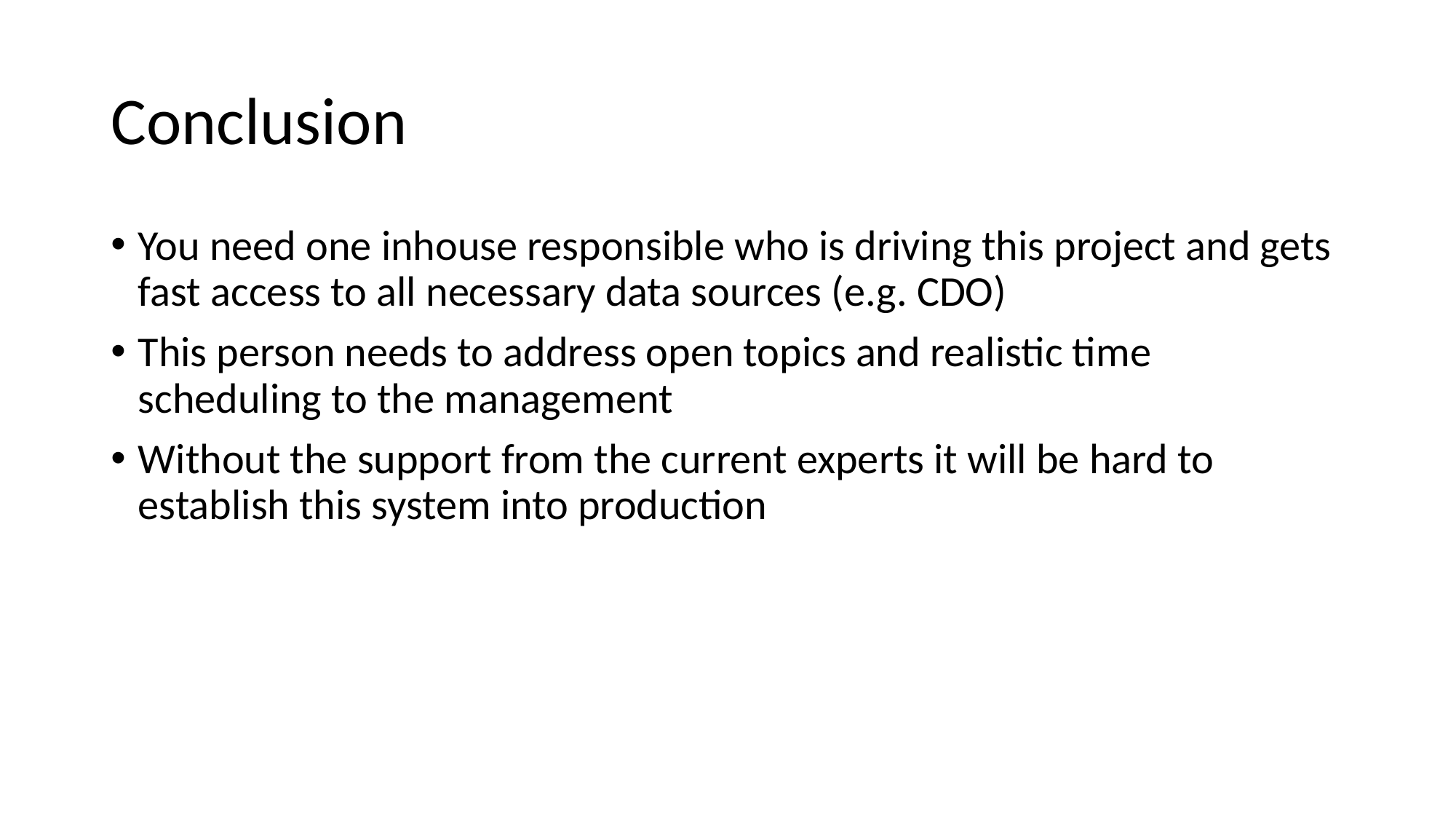

# Conclusion
You need one inhouse responsible who is driving this project and gets fast access to all necessary data sources (e.g. CDO)
This person needs to address open topics and realistic time scheduling to the management
Without the support from the current experts it will be hard to establish this system into production